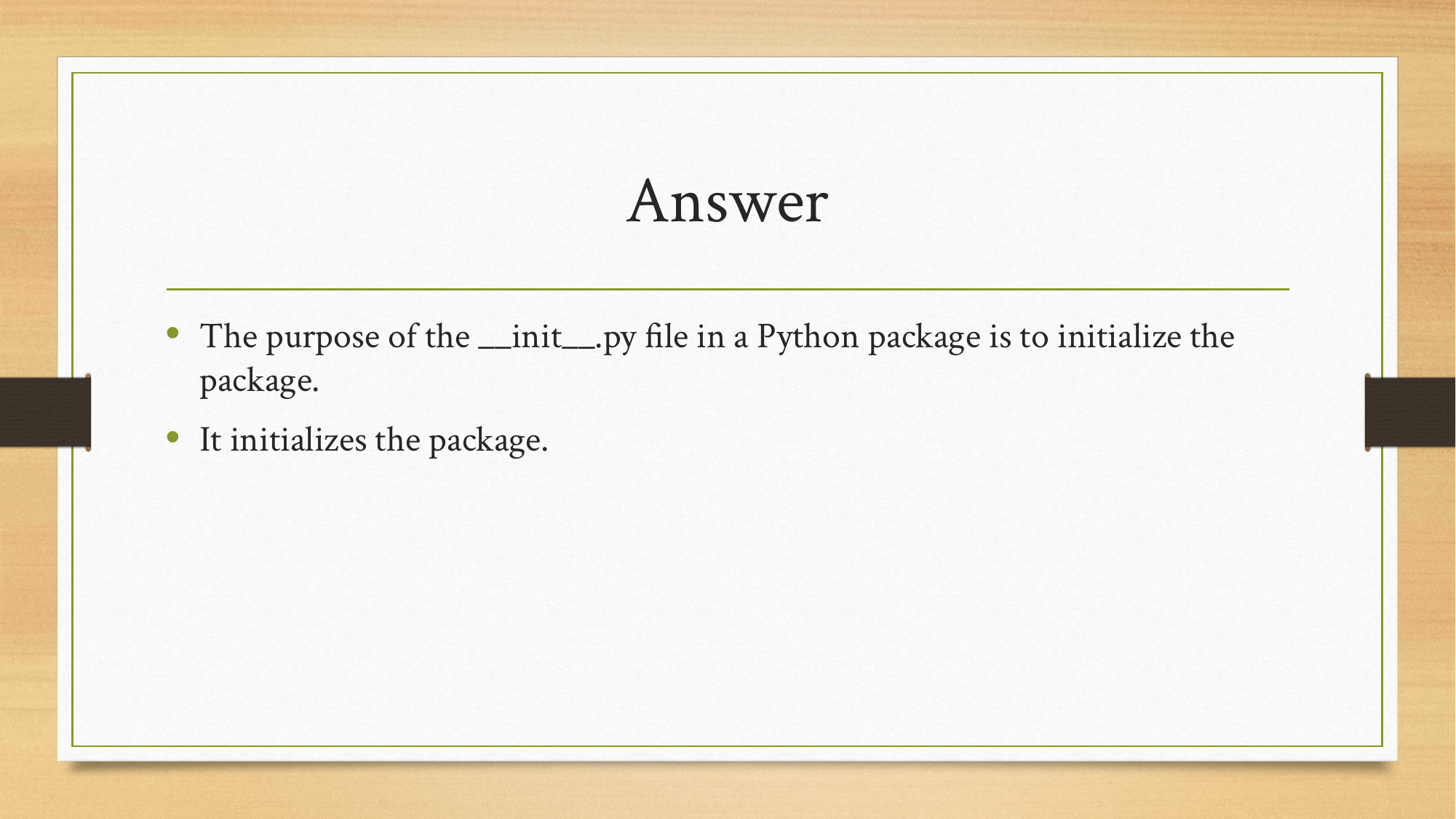

# Answer
The purpose of the __init__.py file in a Python package is to initialize the package.
It initializes the package.